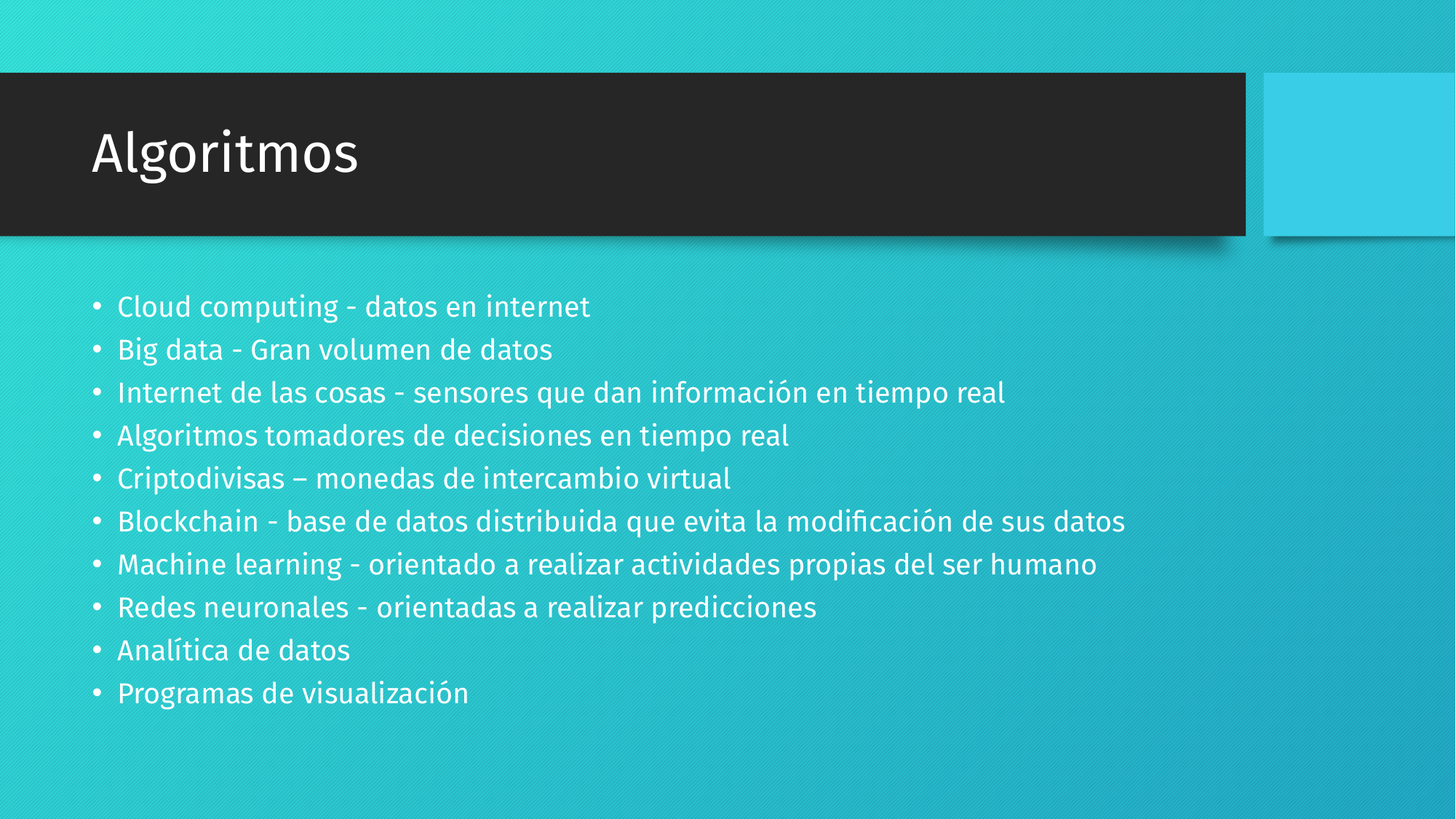

# Algoritmos
Cloud computing - datos en internet
Big data - Gran volumen de datos
Internet de las cosas - sensores que dan información en tiempo real
Algoritmos tomadores de decisiones en tiempo real
Criptodivisas – monedas de intercambio virtual
Blockchain - base de datos distribuida que evita la modificación de sus datos
Machine learning - orientado a realizar actividades propias del ser humano
Redes neuronales - orientadas a realizar predicciones
Analítica de datos
Programas de visualización